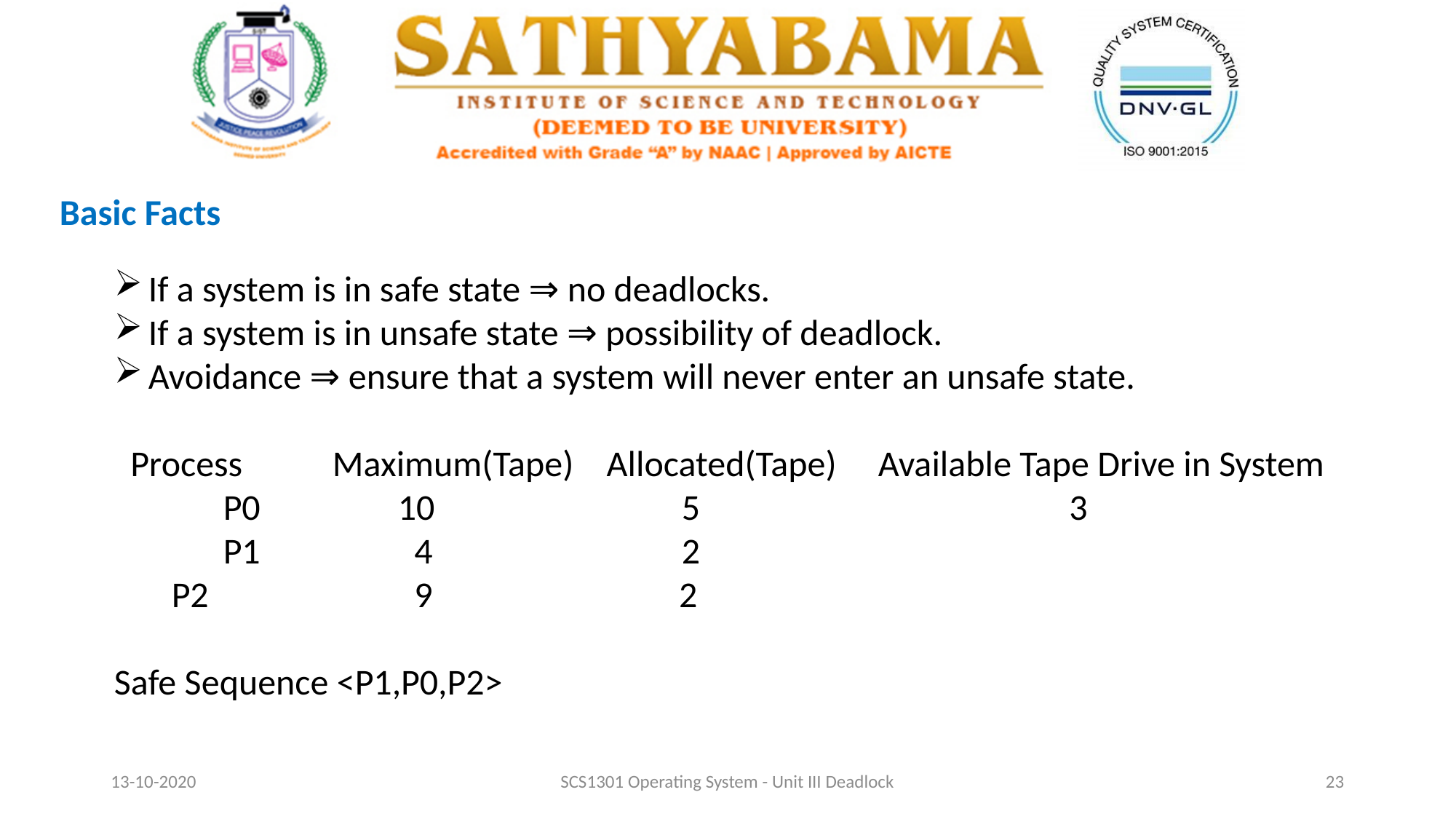

Basic Facts

If a system is in safe state ⇒ no deadlocks.
If a system is in unsafe state ⇒ possibility of deadlock.
Avoidance ⇒ ensure that a system will never enter an unsafe state.

  Process	Maximum(Tape)    Allocated(Tape)	Available Tape Drive in System
	P0	        10		                5			          3
	P1	          4		                2
       P2  	          9	                             2

Safe Sequence <P1,P0,P2>
13-10-2020
SCS1301 Operating System - Unit III Deadlock
23